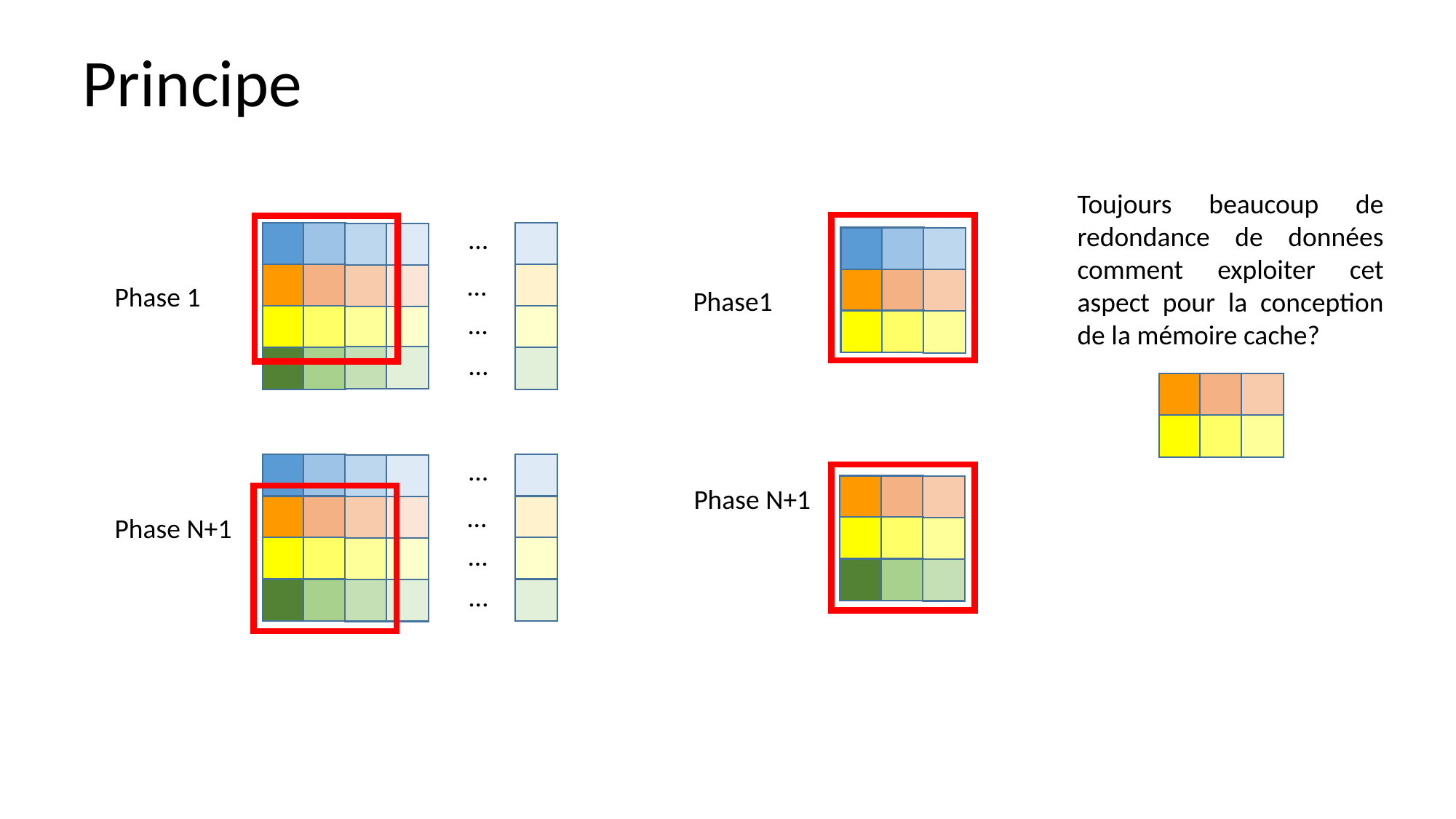

# Principe
Toujours beaucoup de redondance de données comment exploiter cet aspect pour la conception de la mémoire cache?

…

…

Phase 1
Phase1
…

…

…

Phase N+1

…

Phase N+1

…

…